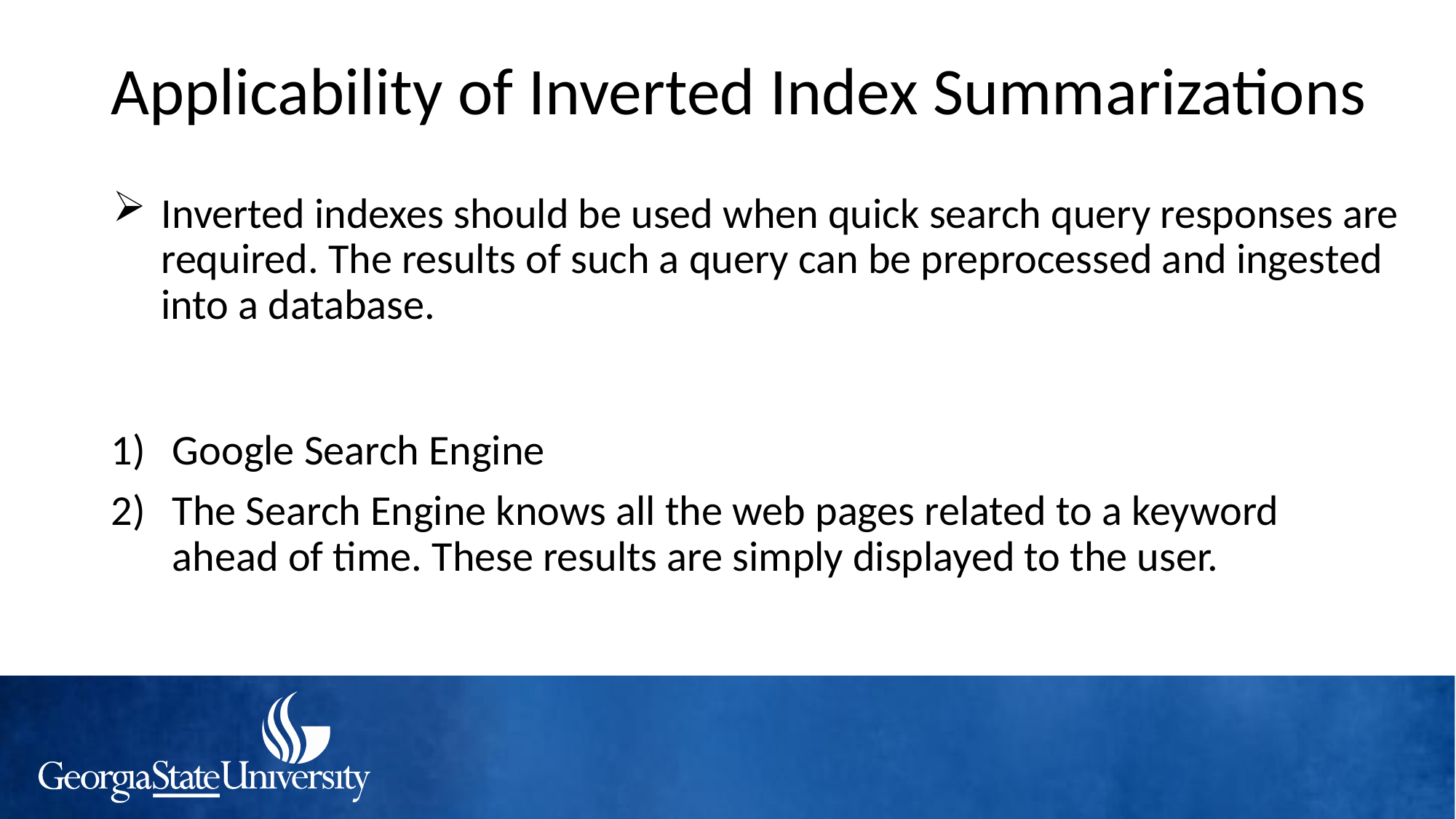

# Applicability of Inverted Index Summarizations
Inverted indexes should be used when quick search query responses are required. The results of such a query can be preprocessed and ingested into a database.
Google Search Engine
The Search Engine knows all the web pages related to a keyword ahead of time. These results are simply displayed to the user.